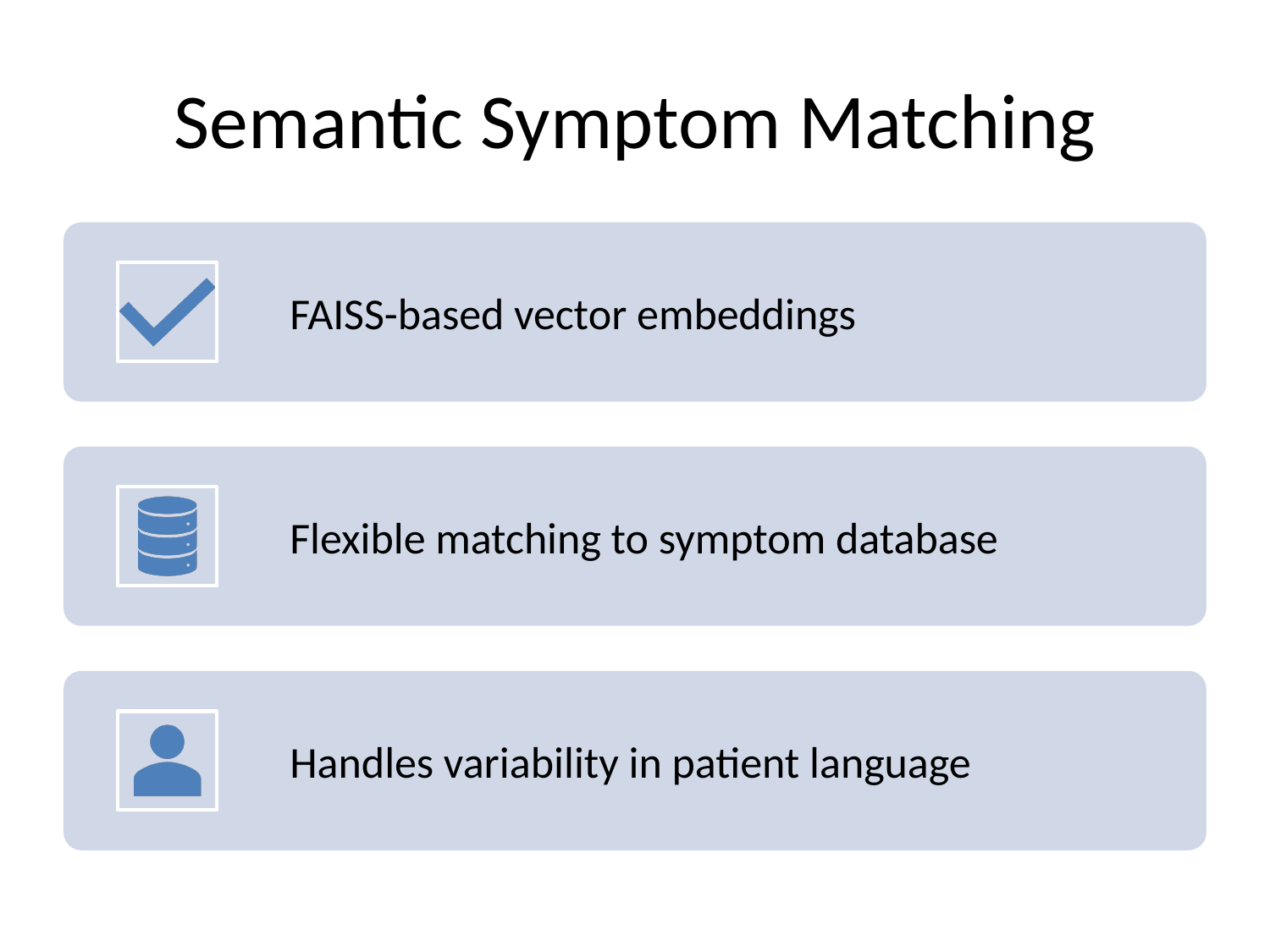

# Semantic Symptom Matching
FAISS-based vector embeddings
Flexible matching to symptom database
Handles variability in patient language